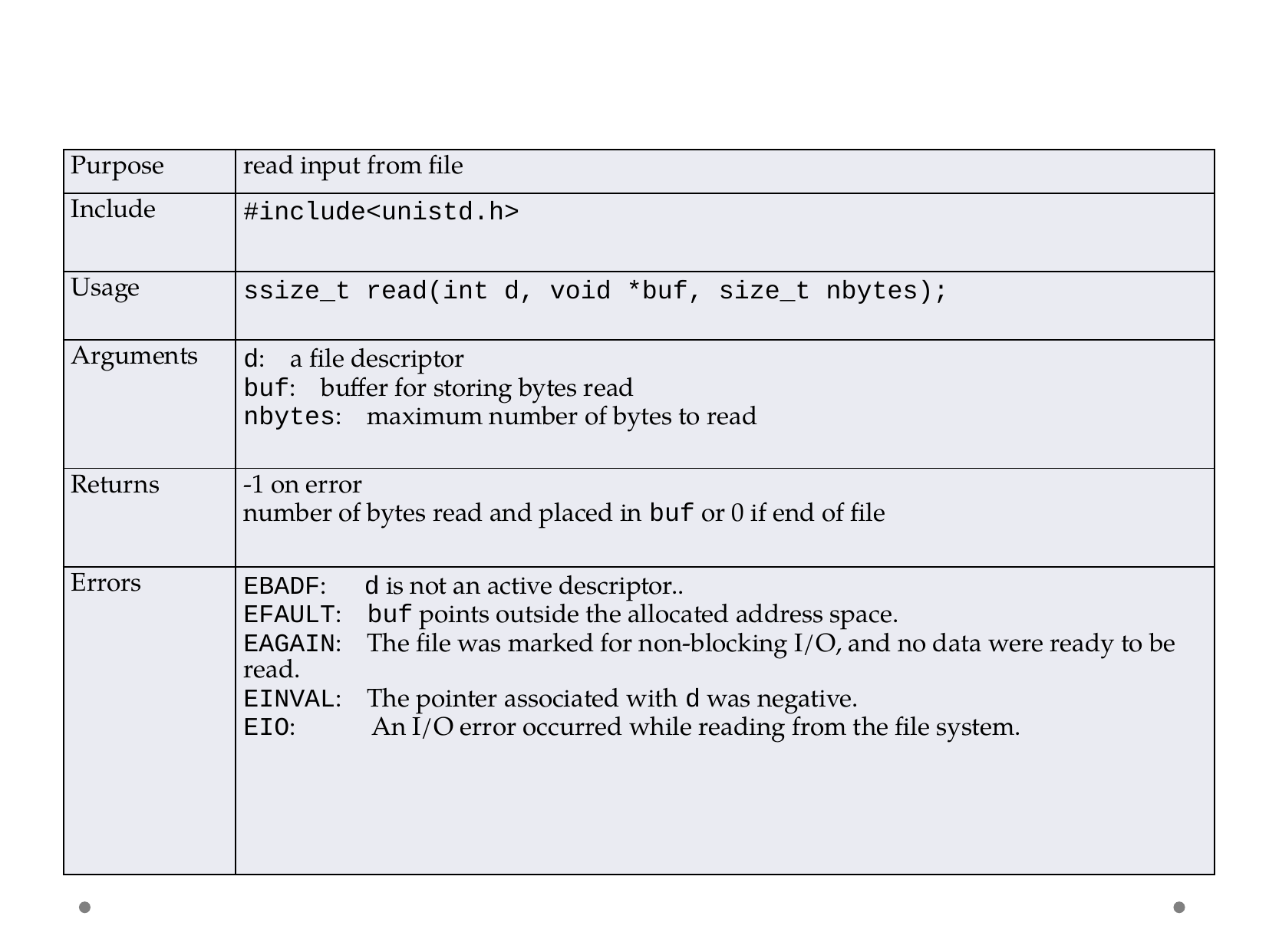

read
| Purpose | read input from file |
| --- | --- |
| Include | #include<unistd.h> |
| Usage | ssize\_t read(int d, void \*buf, size\_t nbytes); |
| Arguments | d:    a file descriptor buf:    buffer for storing bytes read nbytes:    maximum number of bytes to read |
| Returns | -1 on error number of bytes read and placed in buf or 0 if end of file |
| Errors | EBADF:    d is not an active descriptor.. EFAULT:    buf points outside the allocated address space. EAGAIN:    The file was marked for non-blocking I/O, and no data were ready to be read. EINVAL:    The pointer associated with d was negative. EIO:    An I/O error occurred while reading from the file system. |